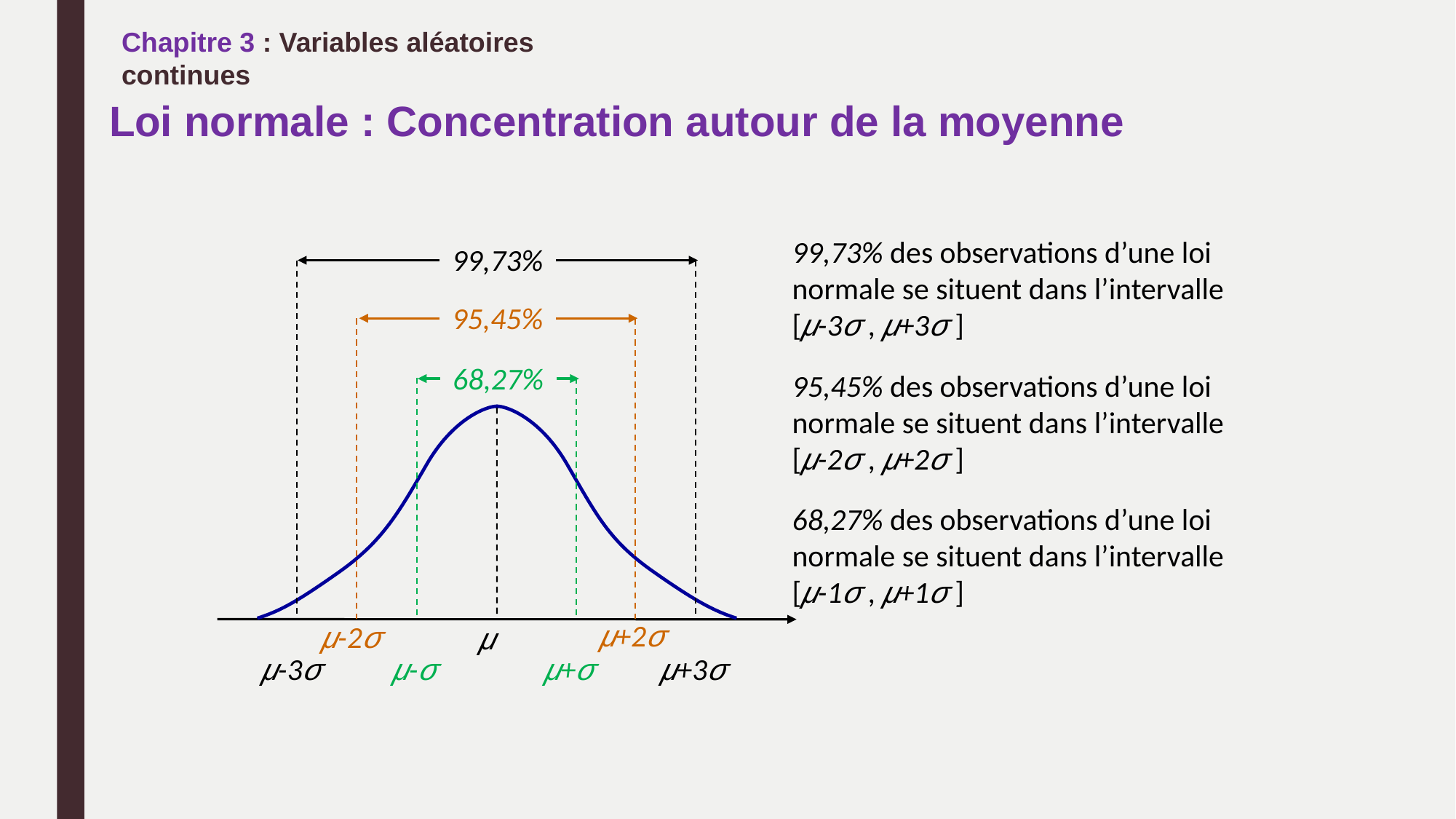

Chapitre 3 : Variables aléatoires continues
# Loi normale : Concentration autour de la moyenne
99,73% des observations d’une loi normale se situent dans l’intervalle [μ-3σ , μ+3σ ]
99,73%
95,45%
68,27%
95,45% des observations d’une loi normale se situent dans l’intervalle [μ-2σ , μ+2σ ]

68,27% des observations d’une loi normale se situent dans l’intervalle [μ-1σ , μ+1σ ]
μ+2σ
μ-2σ
μ
μ-3σ
μ-σ
μ+σ
μ+3σ